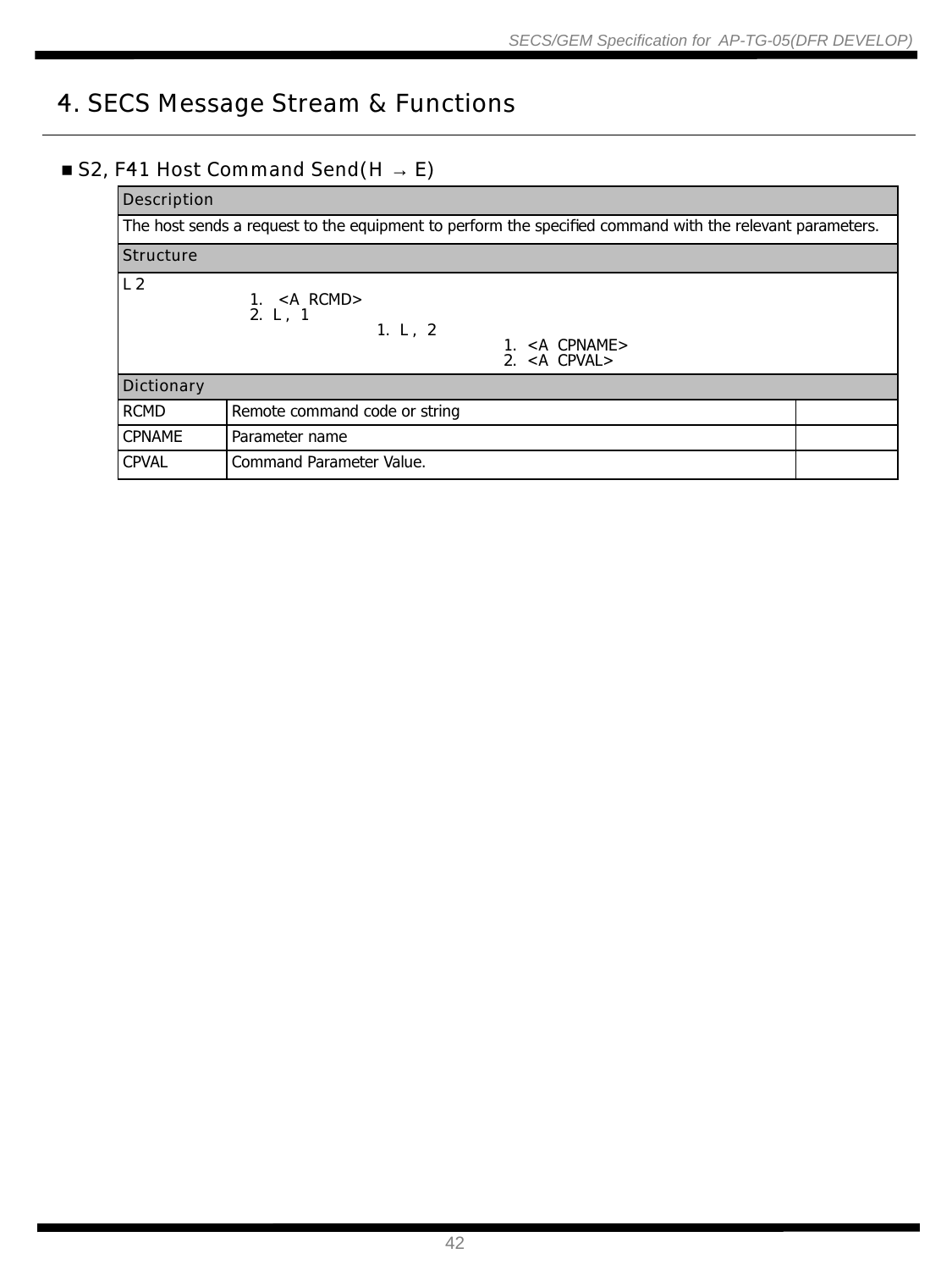

4. SECS Message Stream & Functions
| ■ S2, F41 Host Command Send(H → E) |  |  |  |
| --- | --- | --- | --- |
|  | Description |  |  |
|  | The host sends a request to the equipment to perform the specified command with the relevant parameters. |  |  |
|  | Structure |  |  |
|  | L 2 1. <A RCMD> 2. L , 1 1. L , 2 1. <A CPNAME> 2. <A CPVAL> |  |  |
|  | Dictionary |  |  |
|  | RCMD | Remote command code or string |  |
|  | CPNAME | Parameter name |  |
|  | CPVAL | Command Parameter Value. |  |